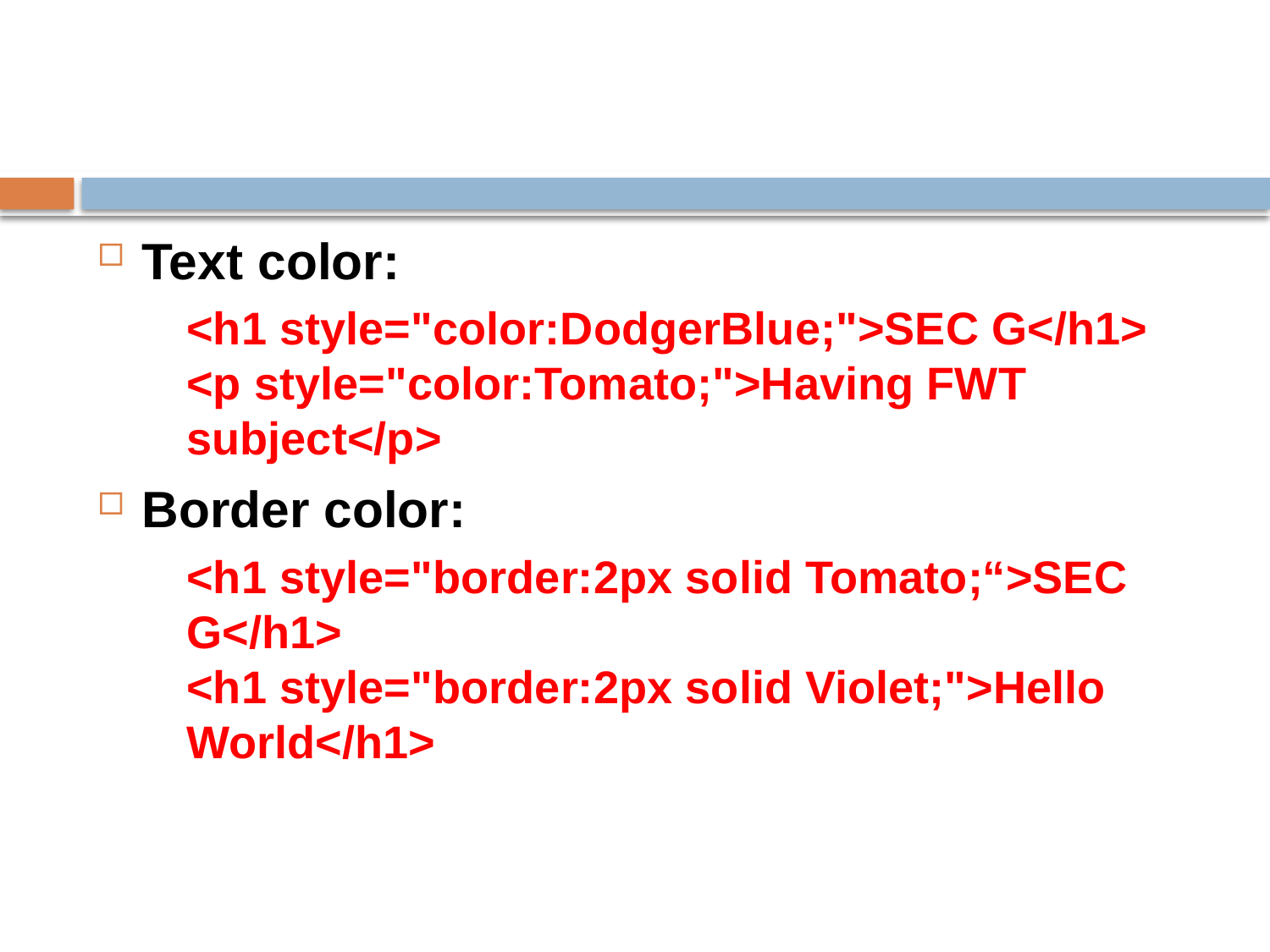

Text color:
	<h1 style="color:DodgerBlue;">SEC G</h1>
<p style="color:Tomato;">Having FWT subject</p>
Border color:
	<h1 style="border:2px solid Tomato;“>SEC G</h1>
<h1 style="border:2px solid Violet;">Hello World</h1>